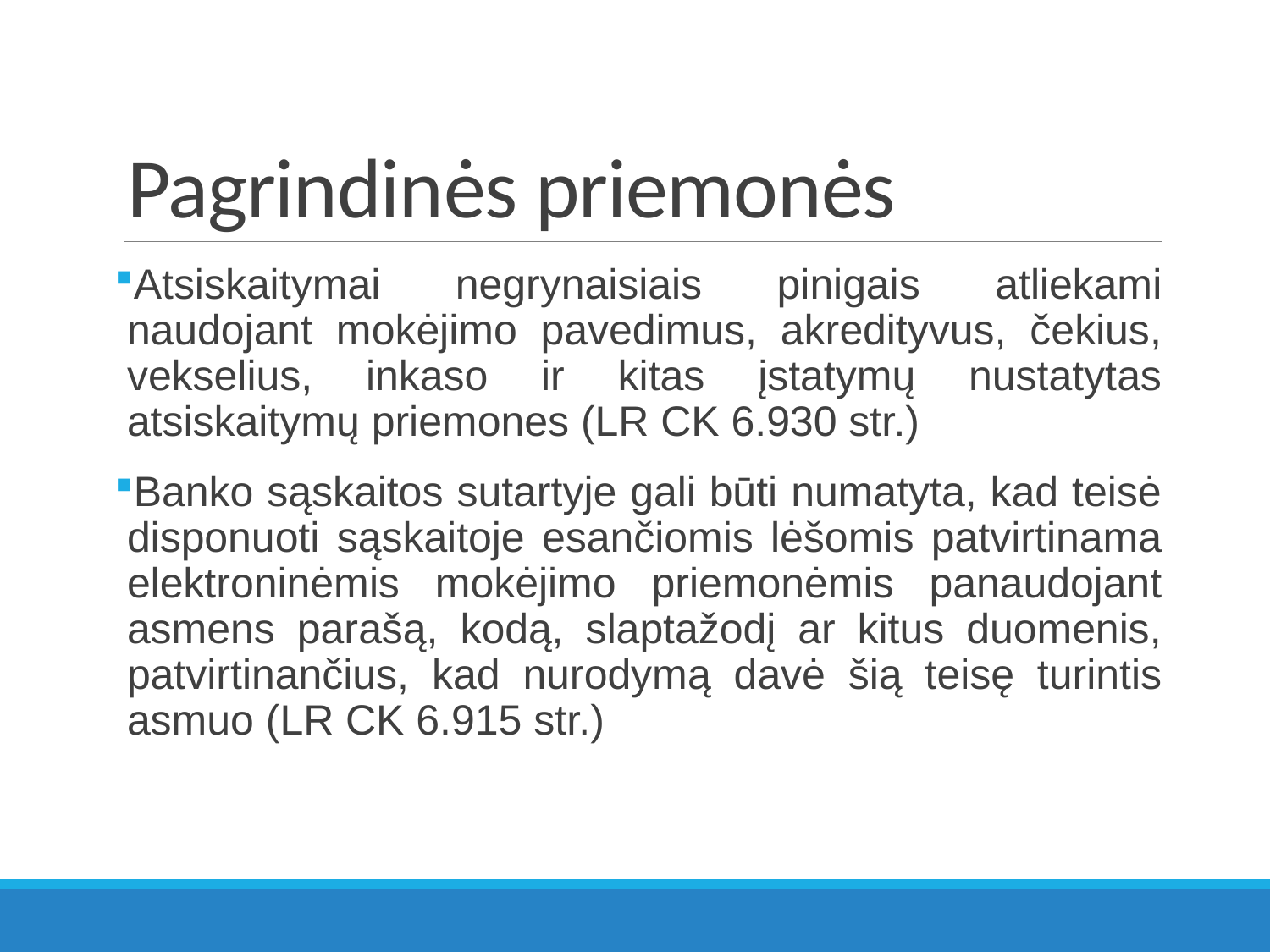

# Pagrindinės priemonės
Atsiskaitymai negrynaisiais pinigais atliekami naudojant mokėjimo pavedimus, akredityvus, čekius, vekselius, inkaso ir kitas įstatymų nustatytas atsiskaitymų priemones (LR CK 6.930 str.)
Banko sąskaitos sutartyje gali būti numatyta, kad teisė disponuoti sąskaitoje esančiomis lėšomis patvirtinama elektroninėmis mokėjimo priemonėmis panaudojant asmens parašą, kodą, slaptažodį ar kitus duomenis, patvirtinančius, kad nurodymą davė šią teisę turintis asmuo (LR CK 6.915 str.)